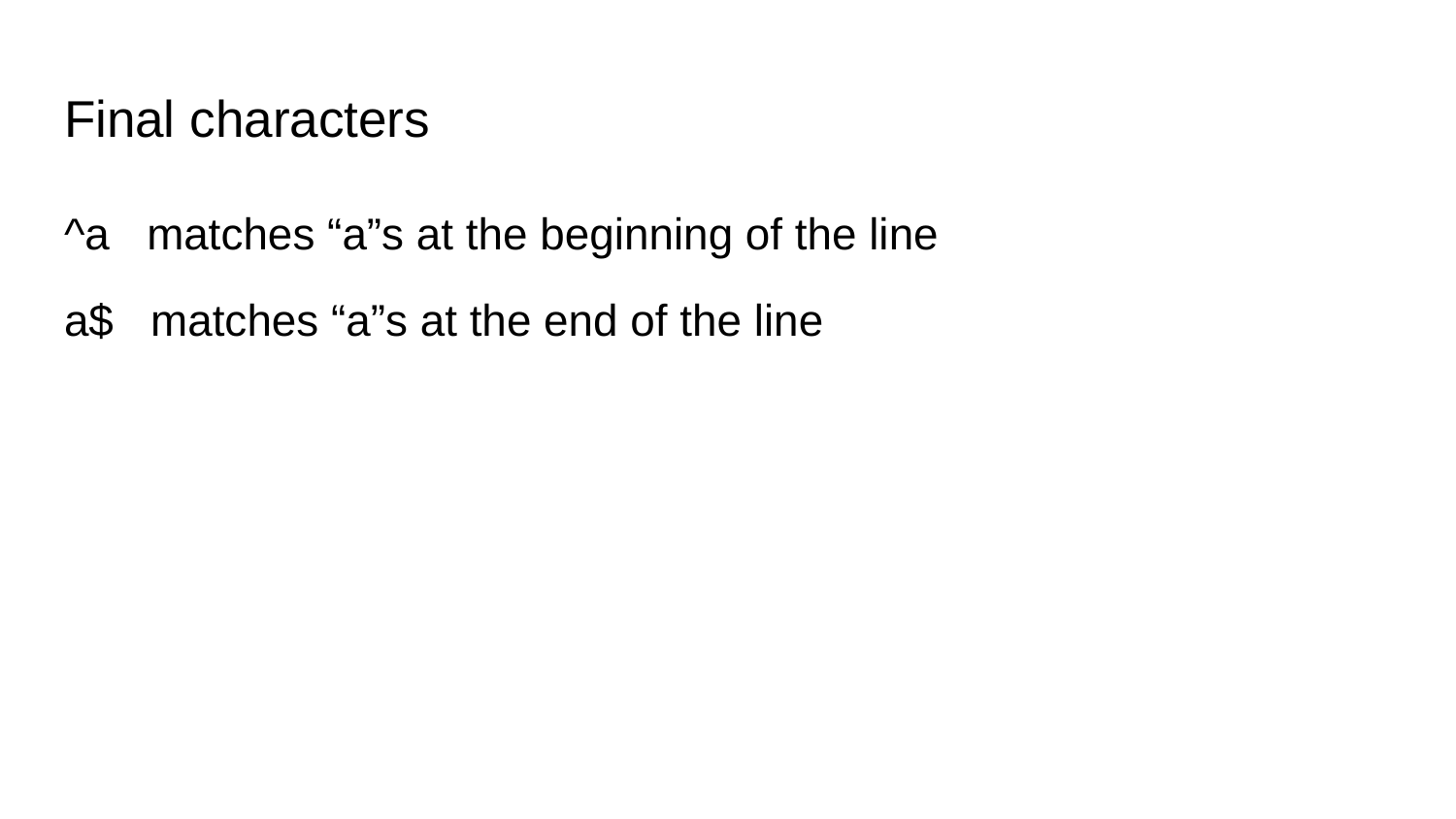

# Final characters
^a   matches “a”s at the beginning of the line
a$   matches “a”s at the end of the line